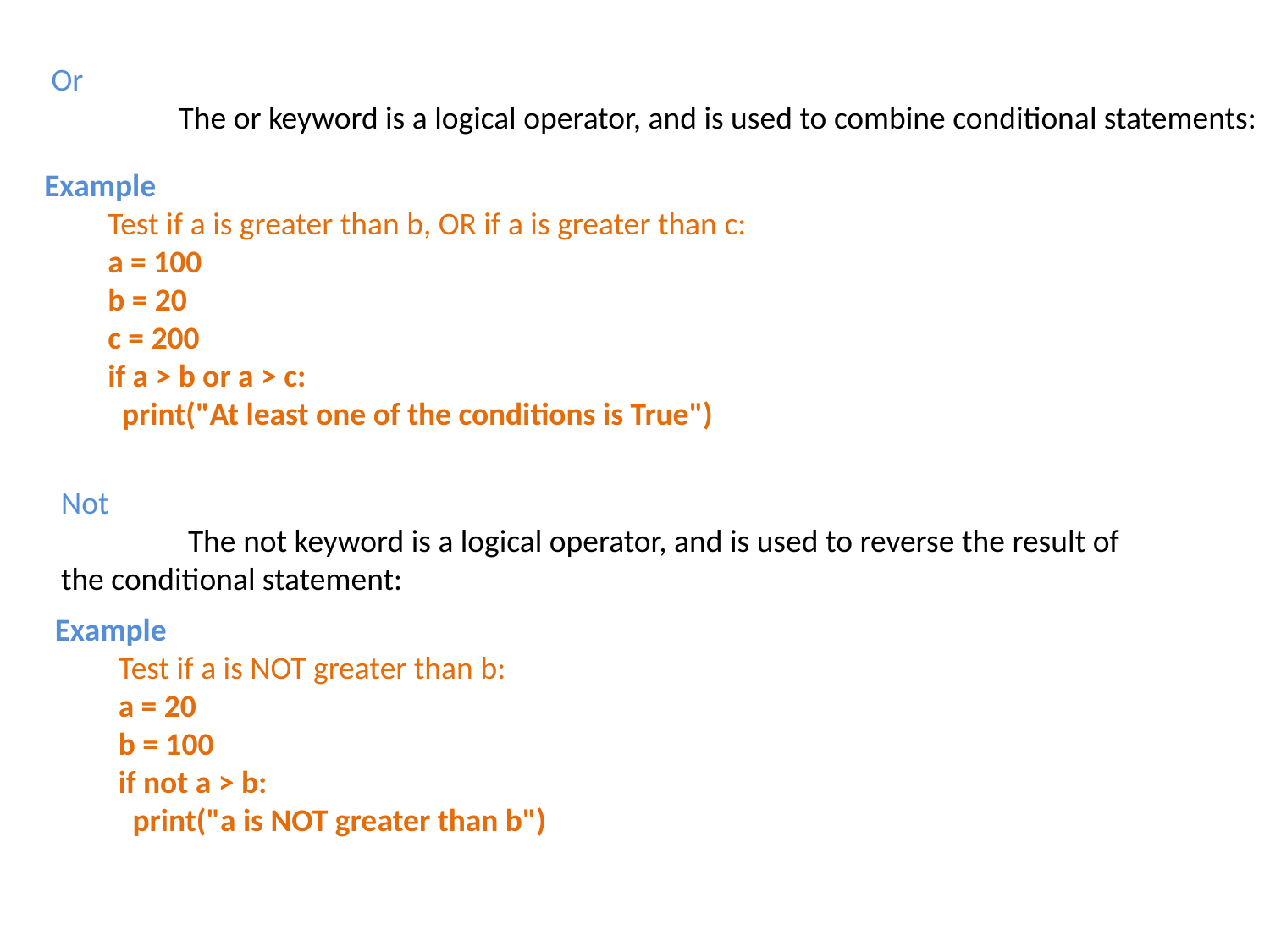

Or
	The or keyword is a logical operator, and is used to combine conditional statements:

Example
Test if a is greater than b, OR if a is greater than c:
a = 100
b = 20
c = 200
if a > b or a > c:
  print("At least one of the conditions is True")

Not
	The not keyword is a logical operator, and is used to reverse the result of
the conditional statement:

Example
Test if a is NOT greater than b:
a = 20
b = 100
if not a > b:
  print("a is NOT greater than b")